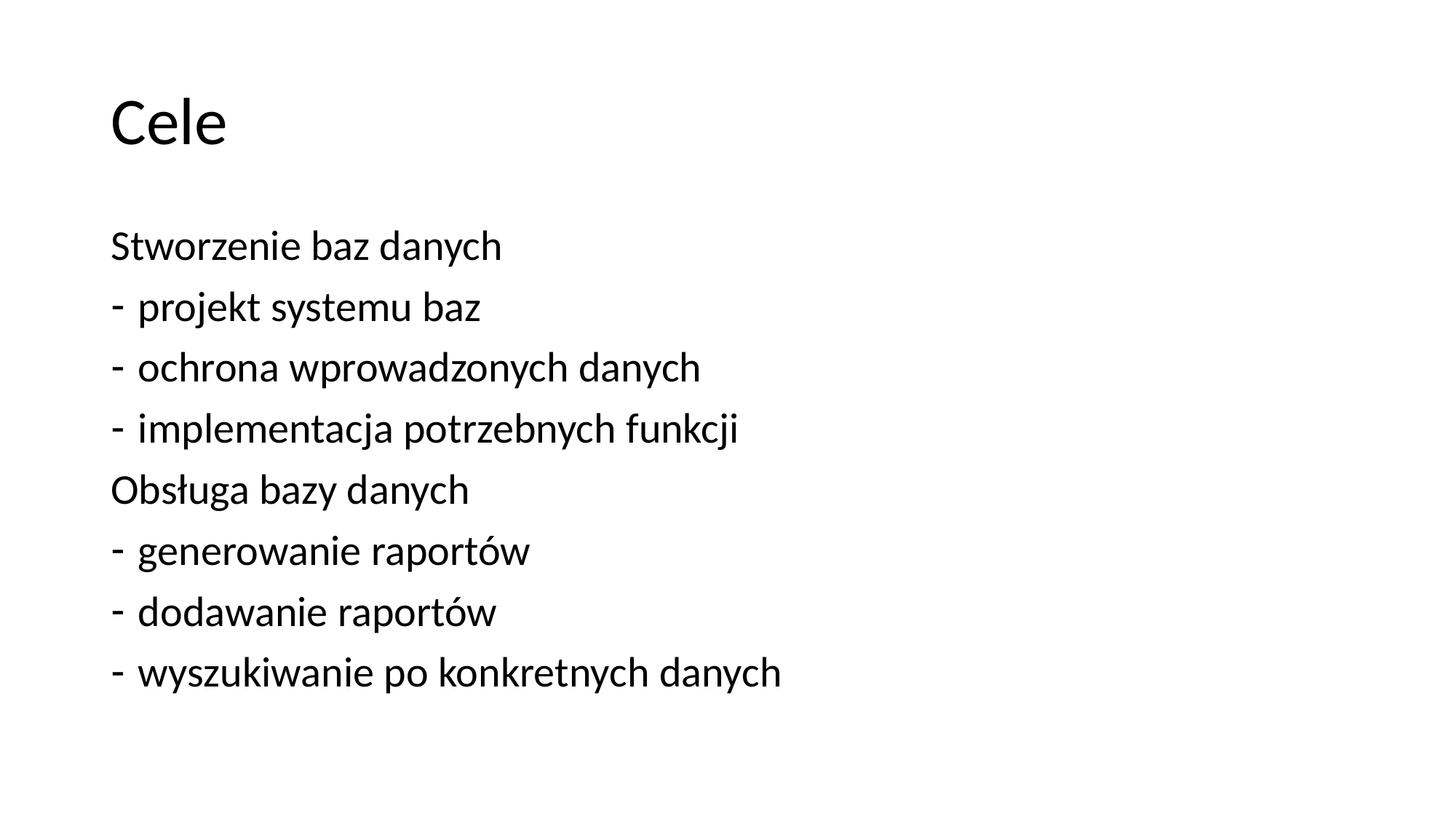

# Cele
Stworzenie baz danych
projekt systemu baz
ochrona wprowadzonych danych
implementacja potrzebnych funkcji
Obsługa bazy danych
generowanie raportów
dodawanie raportów
wyszukiwanie po konkretnych danych